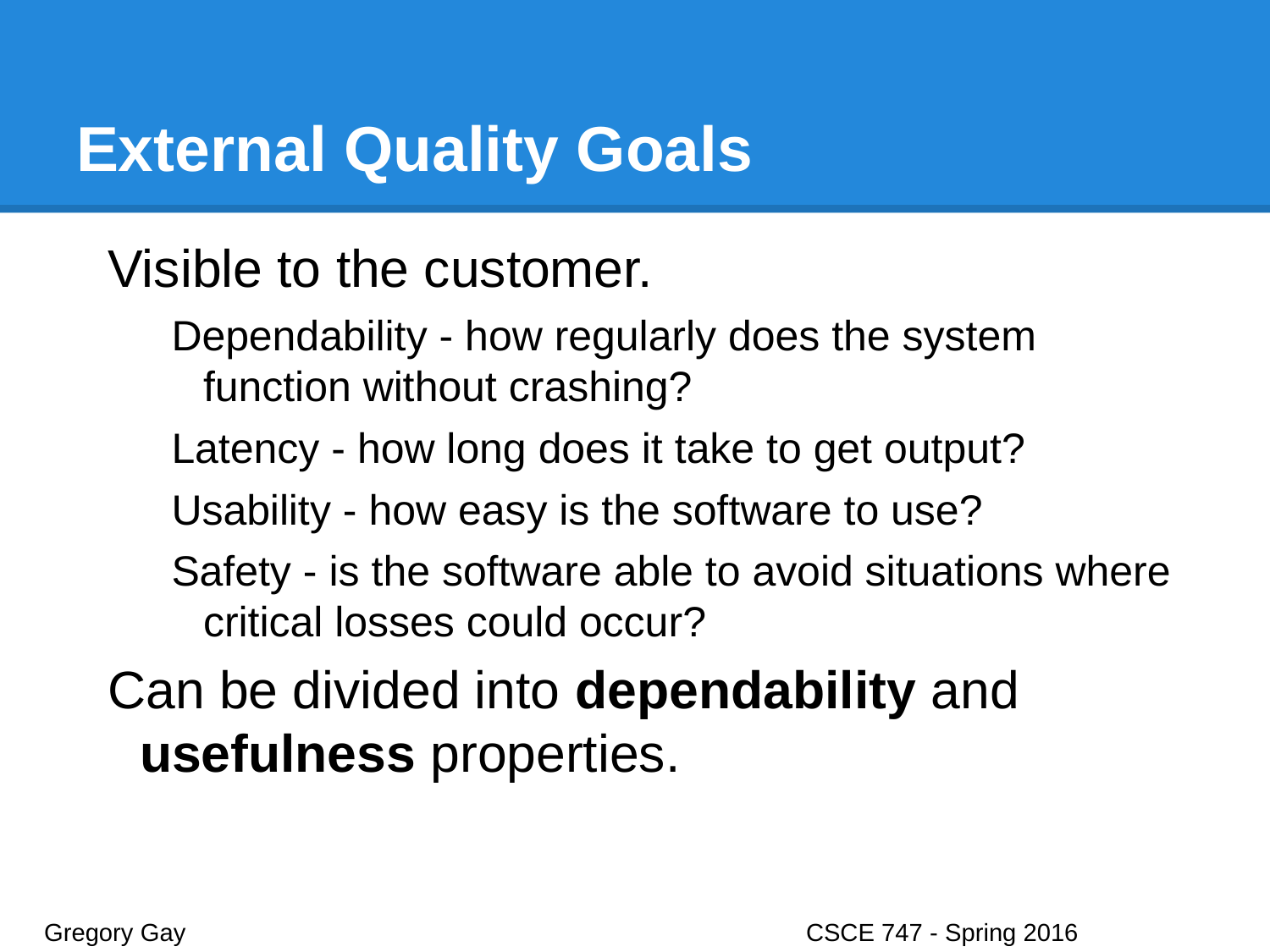

# External Quality Goals
Visible to the customer.
Dependability - how regularly does the system function without crashing?
Latency - how long does it take to get output?
Usability - how easy is the software to use?
Safety - is the software able to avoid situations where critical losses could occur?
Can be divided into dependability and usefulness properties.

Gregory Gay					CSCE 747 - Spring 2016							16